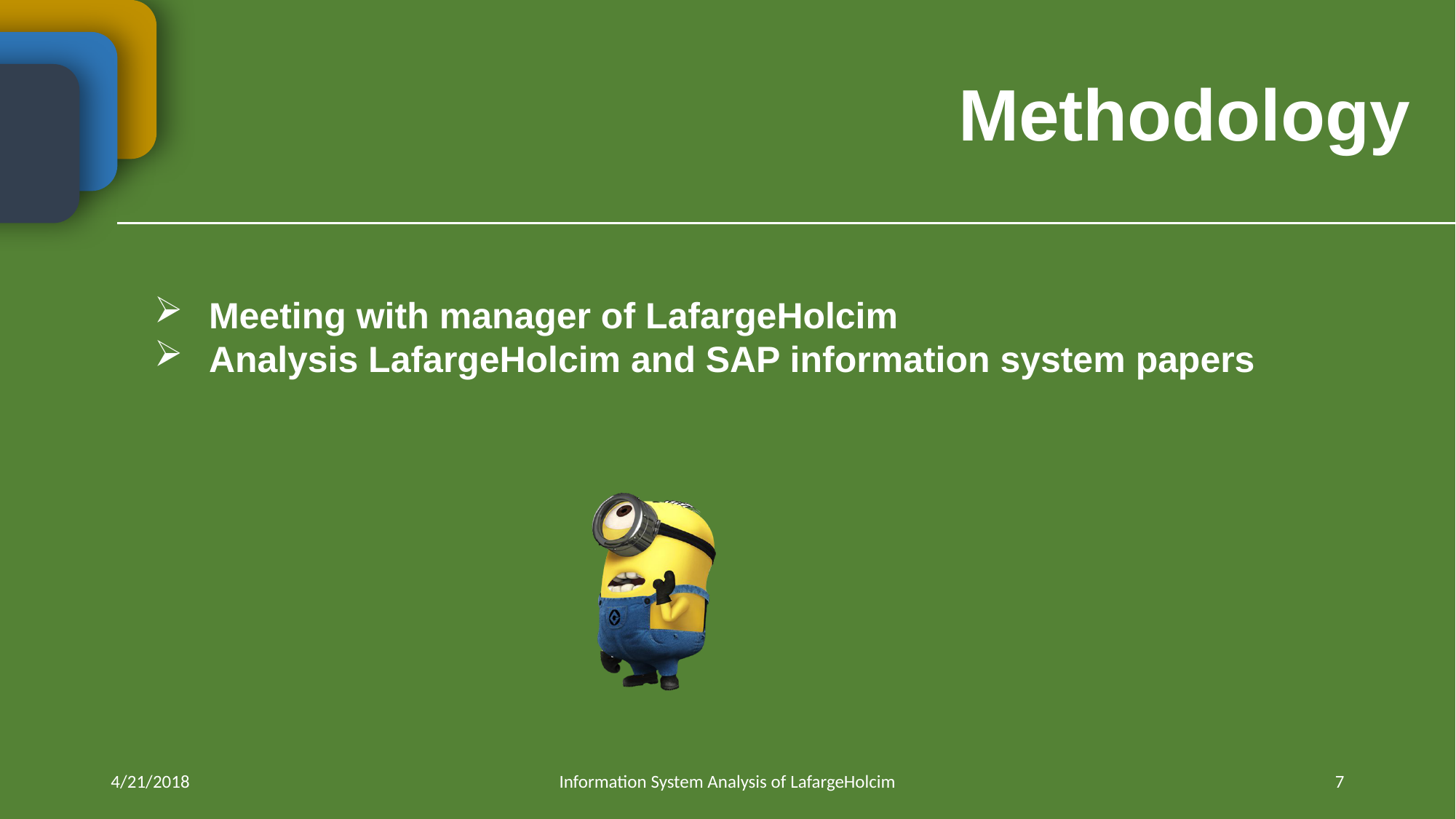

Methodology

Meeting with manager of LafargeHolcim
Analysis LafargeHolcim and SAP information system papers

4/21/2018
Information System Analysis of LafargeHolcim
7